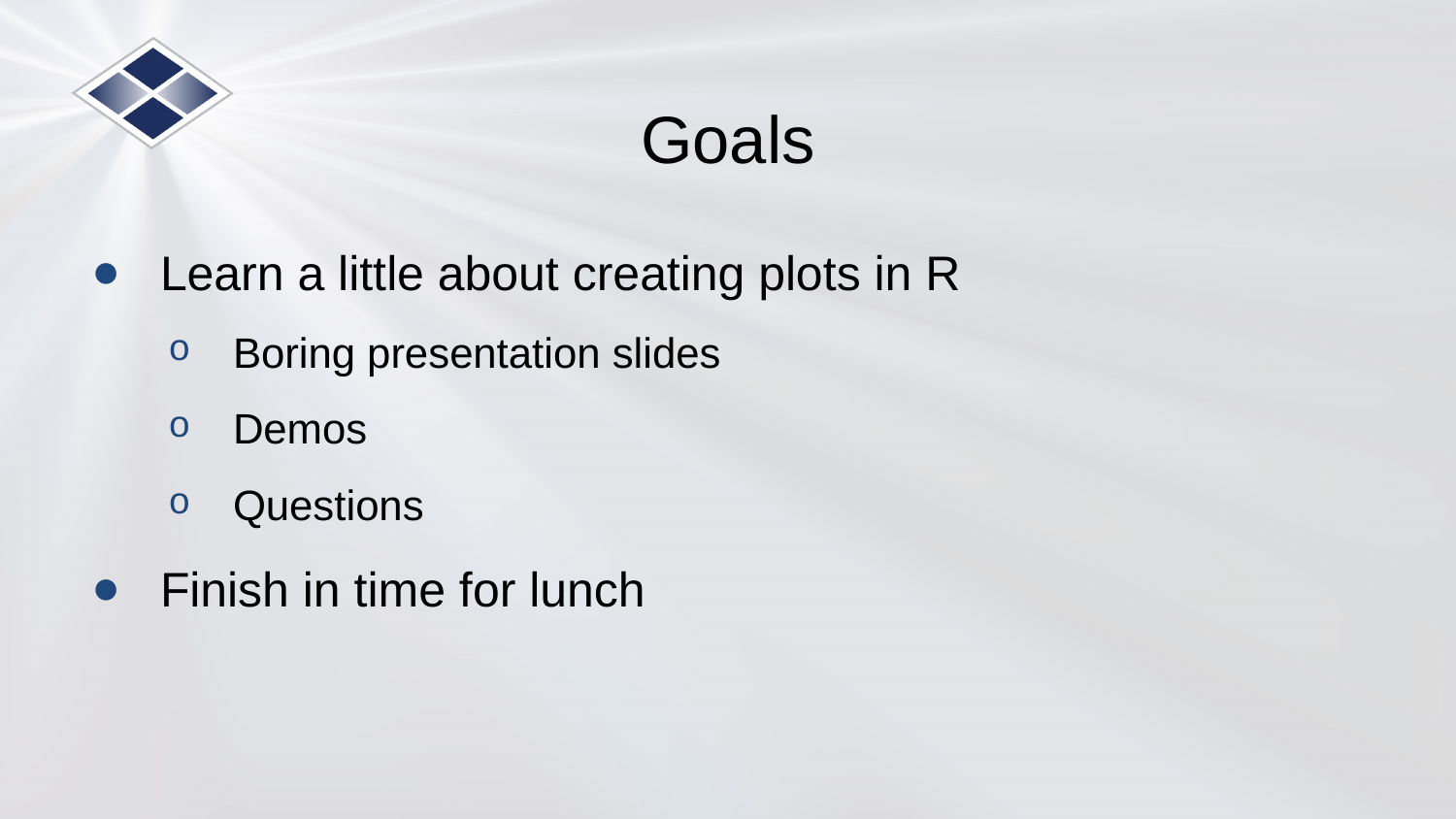

# Goals
Learn a little about creating plots in R
Boring presentation slides
Demos
Questions
Finish in time for lunch